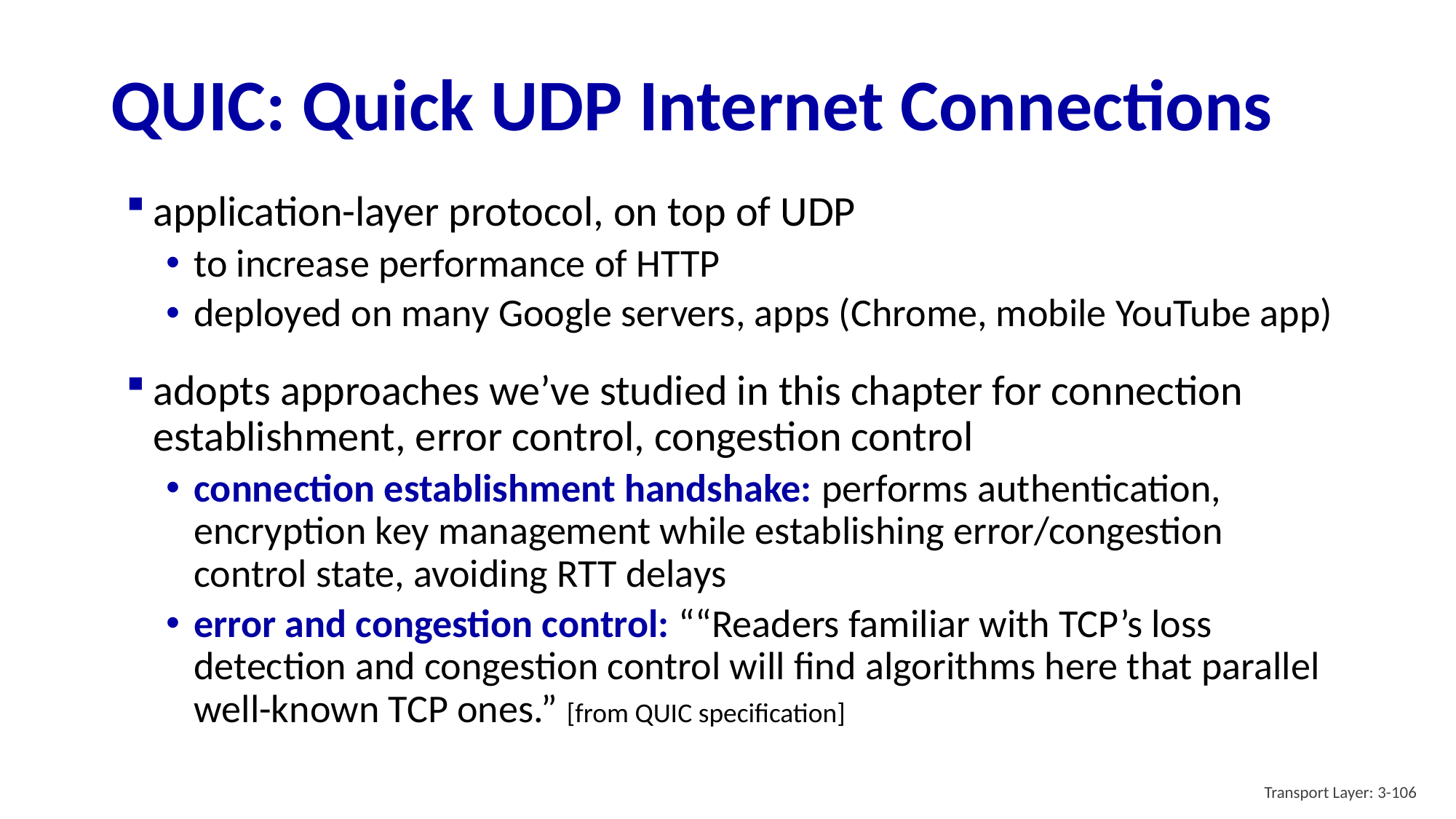

# QUIC: Quick UDP Internet Connections
application-layer protocol, on top of UDP
to increase performance of HTTP
deployed on many Google servers, apps (Chrome, mobile YouTube app)
adopts approaches we’ve studied in this chapter for connection establishment, error control, congestion control
connection establishment handshake: performs authentication, encryption key management while establishing error/congestion control state, avoiding RTT delays
error and congestion control: ““Readers familiar with TCP’s loss detection and congestion control will find algorithms here that parallel well-known TCP ones.” [from QUIC specification]

Transport Layer: 3-106